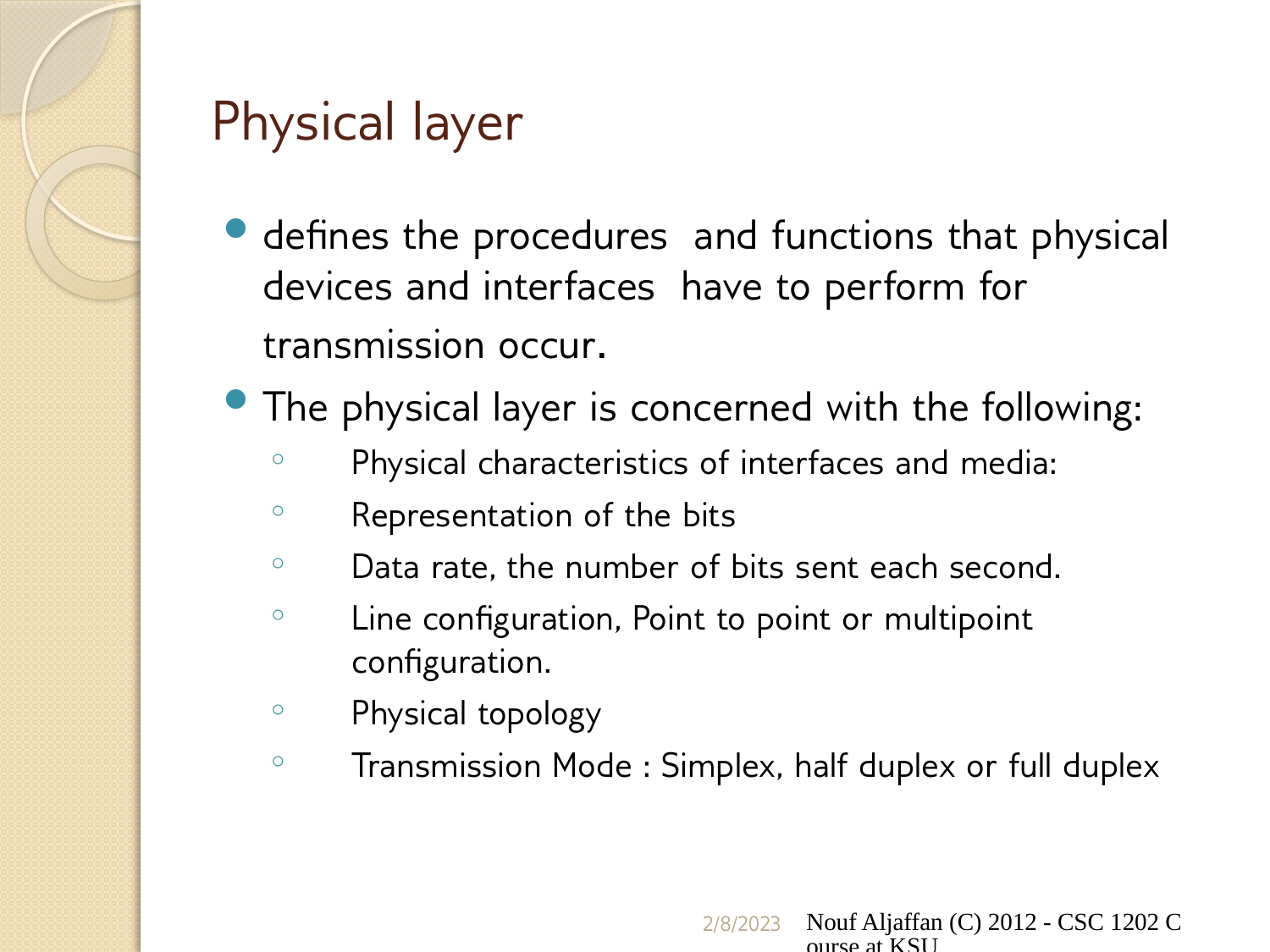

# Physical layer
defines the procedures  and functions that physical devices and interfaces  have to perform for transmission occur.
The physical layer is concerned with the following:
Physical characteristics of interfaces and media:
Representation of the bits
Data rate, the number of bits sent each second.
Line configuration, Point to point or multipoint configuration.
Physical topology
Transmission Mode : Simplex, half duplex or full duplex

2/8/2023
Nouf Aljaffan (C) 2012 - CSC 1202 Course at KSU